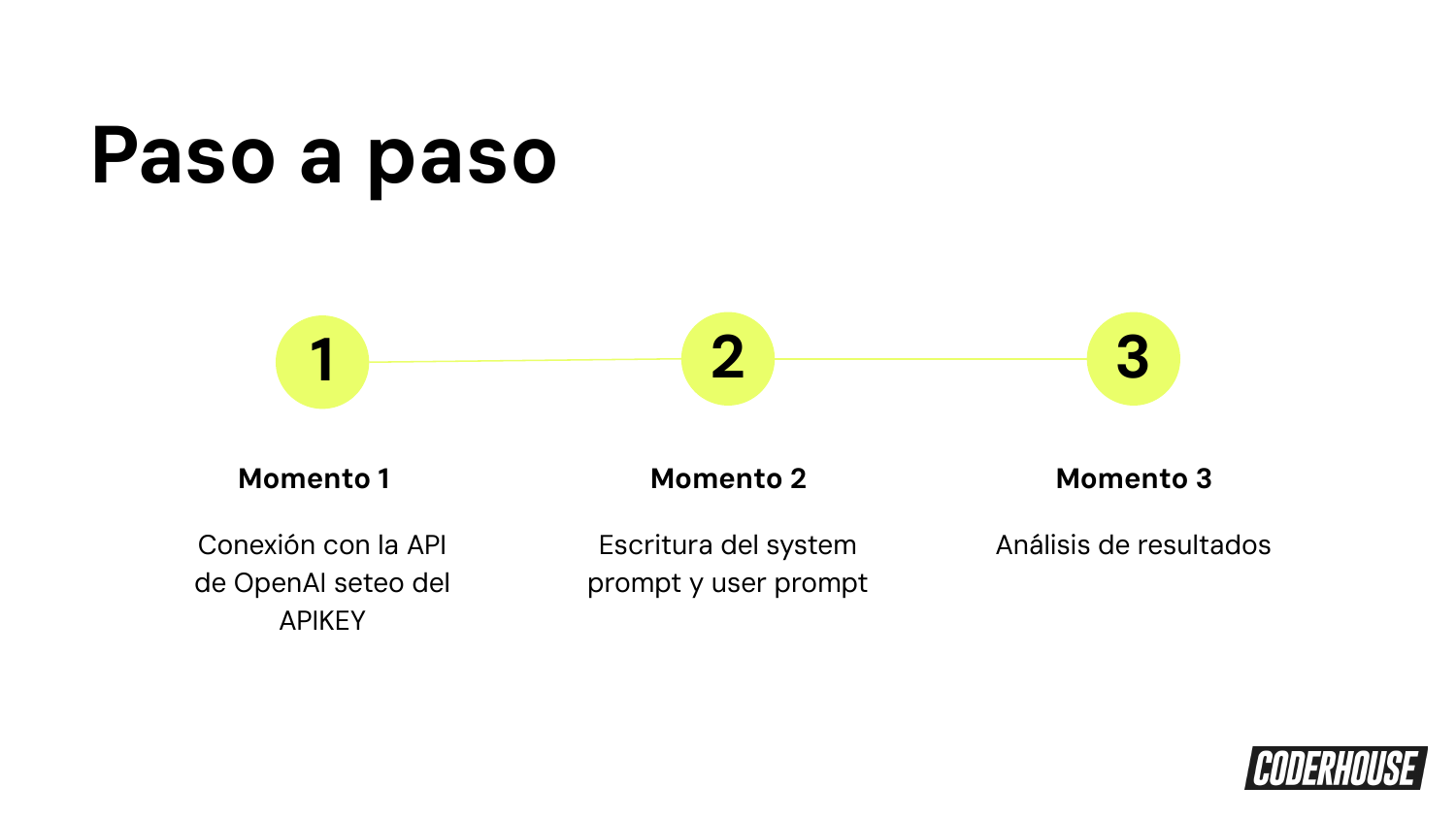

Paso a paso
2
3

1

Momento 1
Momento 2
Momento 3
Conexión con la API de OpenAI seteo del APIKEY
Escritura del system prompt y user prompt
Análisis de resultados